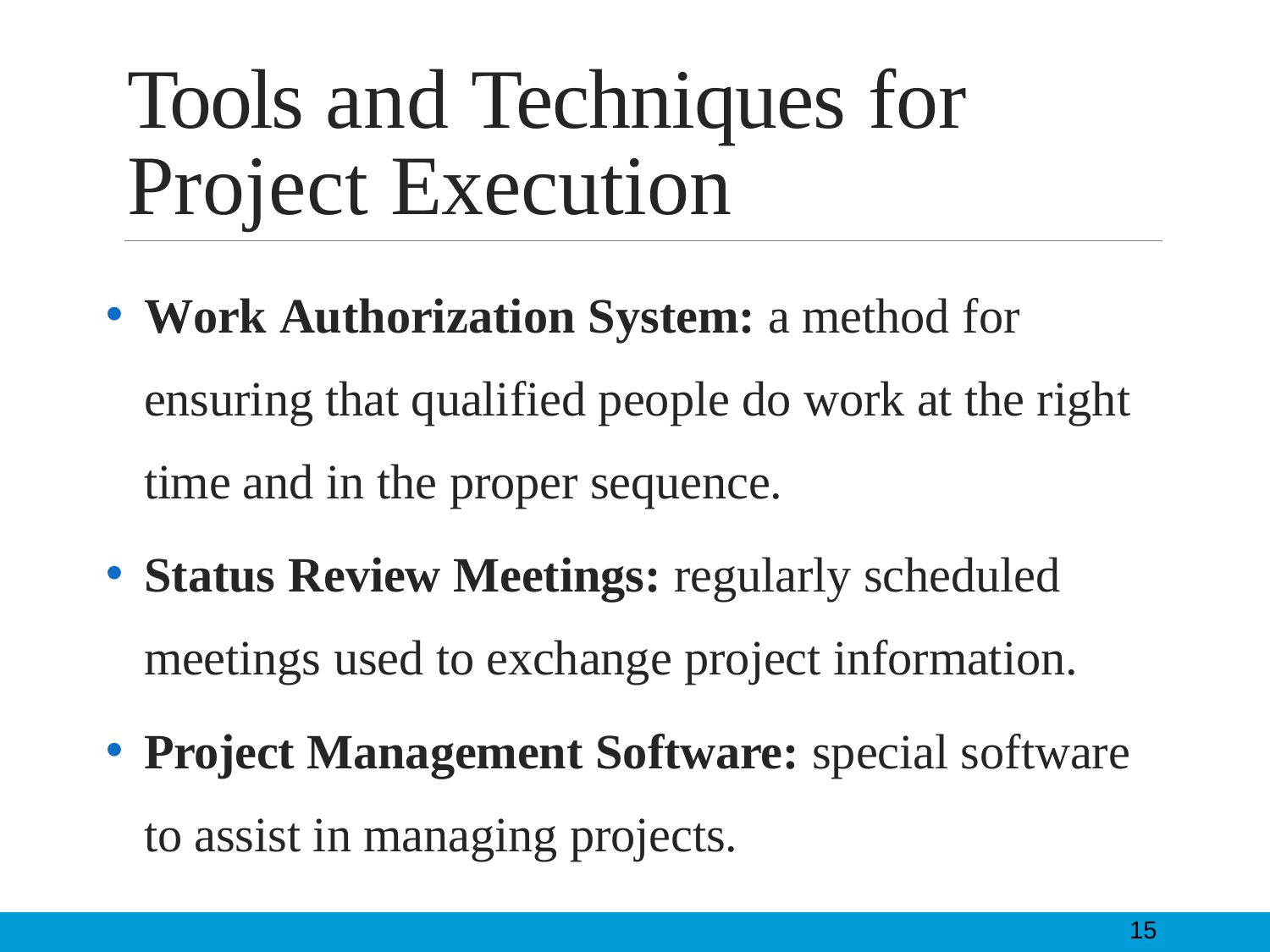

# Tools and Techniques for  Project Execution

Work Authorization System: a method for  ensuring that qualified people do work at the right  time and in the proper sequence.
Status Review Meetings: regularly scheduled  meetings used to exchange project information.
Project Management Software: special software  to assist in managing projects.
15